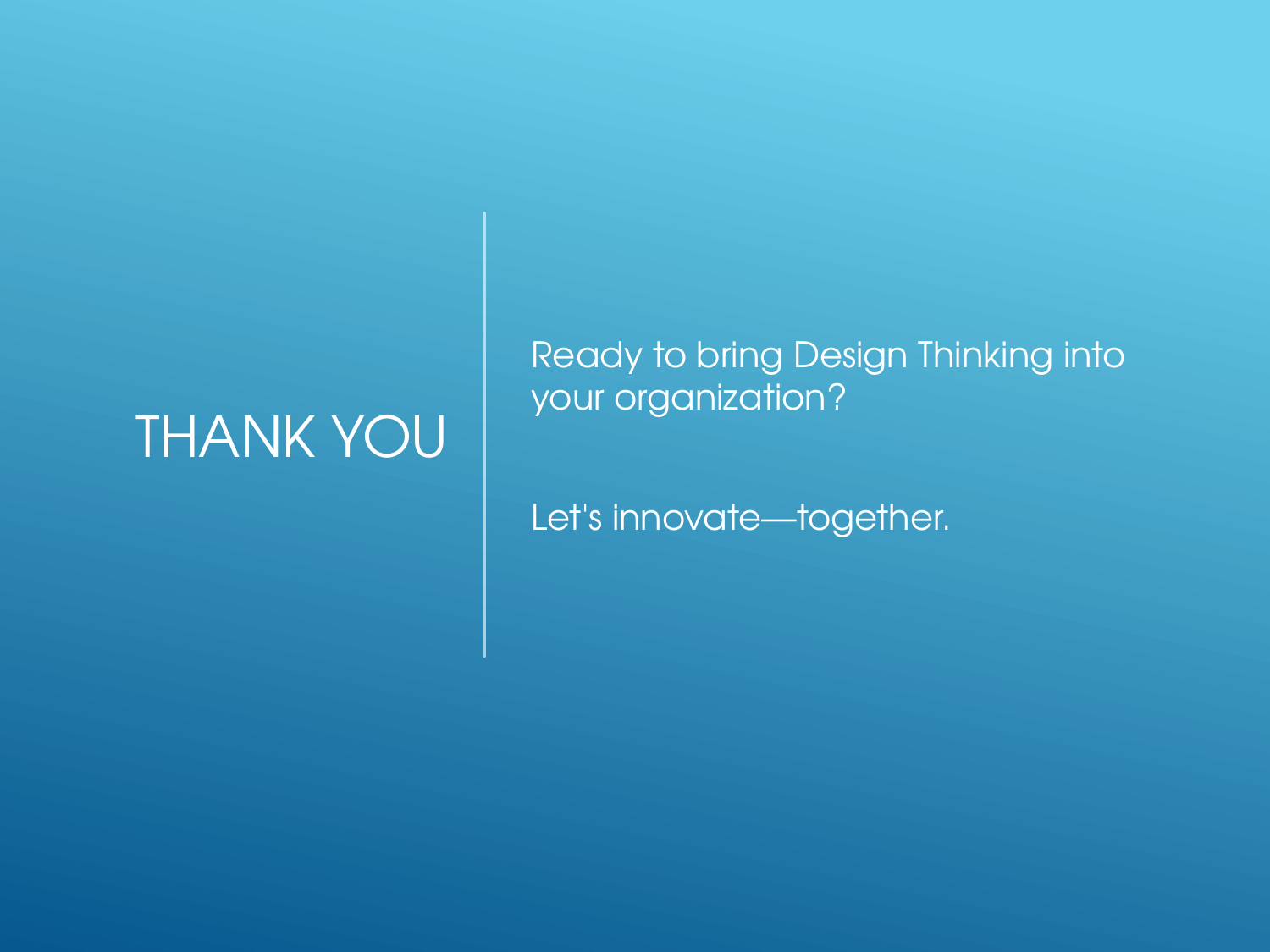

# Thank You
Ready to bring Design Thinking into your organization?

Let's innovate—together.